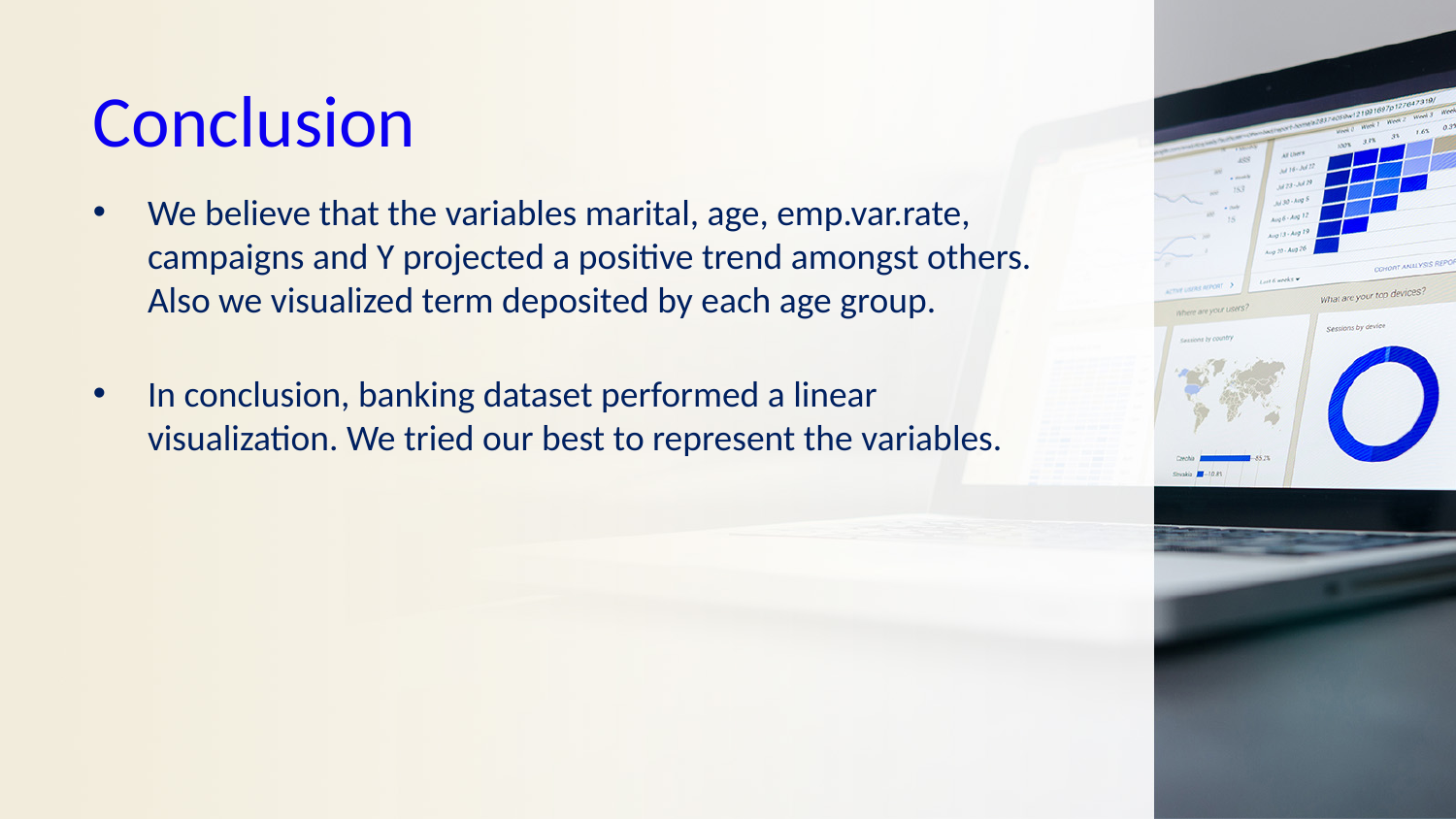

# Conclusion
We believe that the variables marital, age, emp.var.rate, campaigns and Y projected a positive trend amongst others. Also we visualized term deposited by each age group.
In conclusion, banking dataset performed a linear visualization. We tried our best to represent the variables.